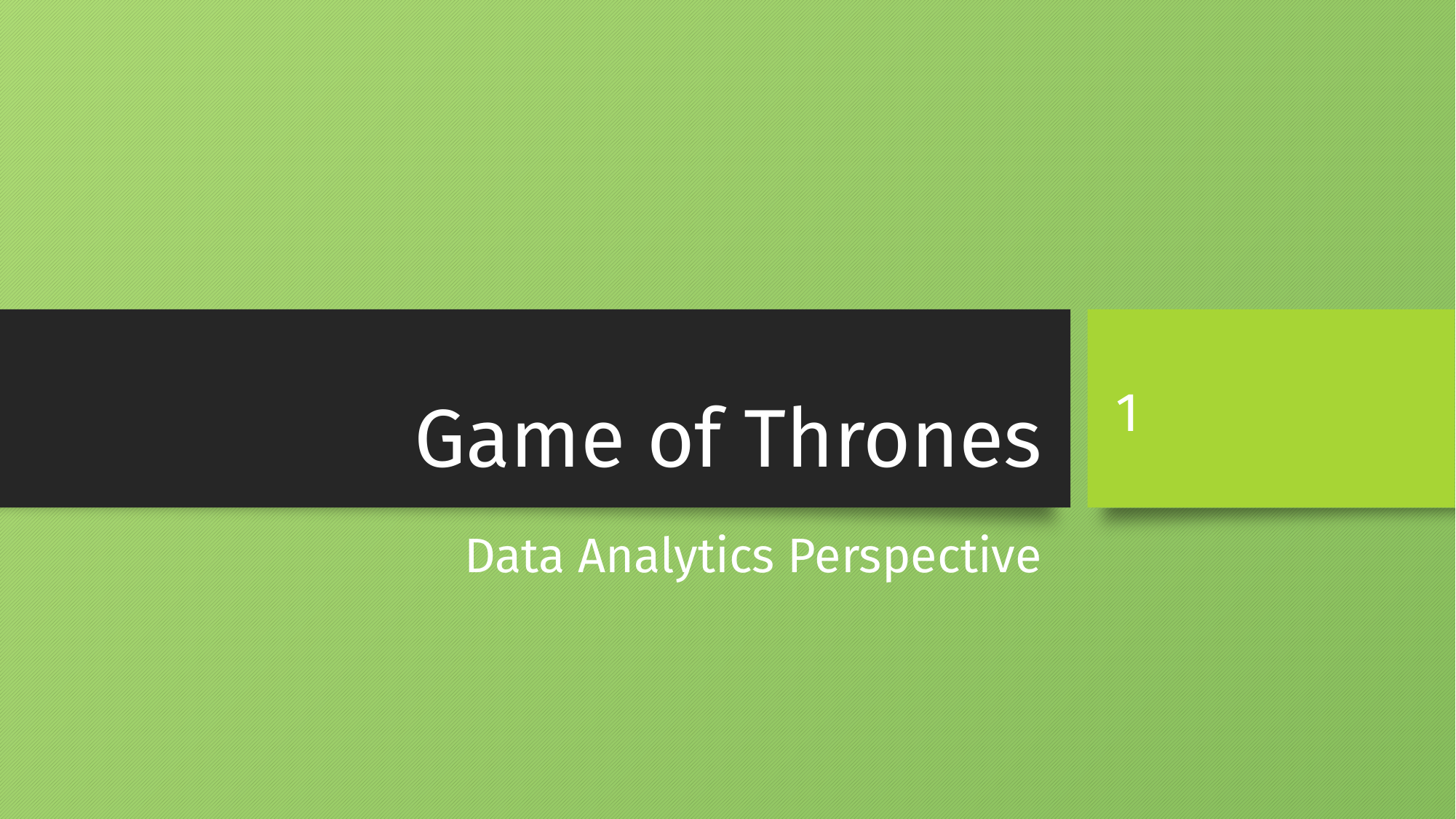

# Game of Thrones
1
Data Analytics Perspective